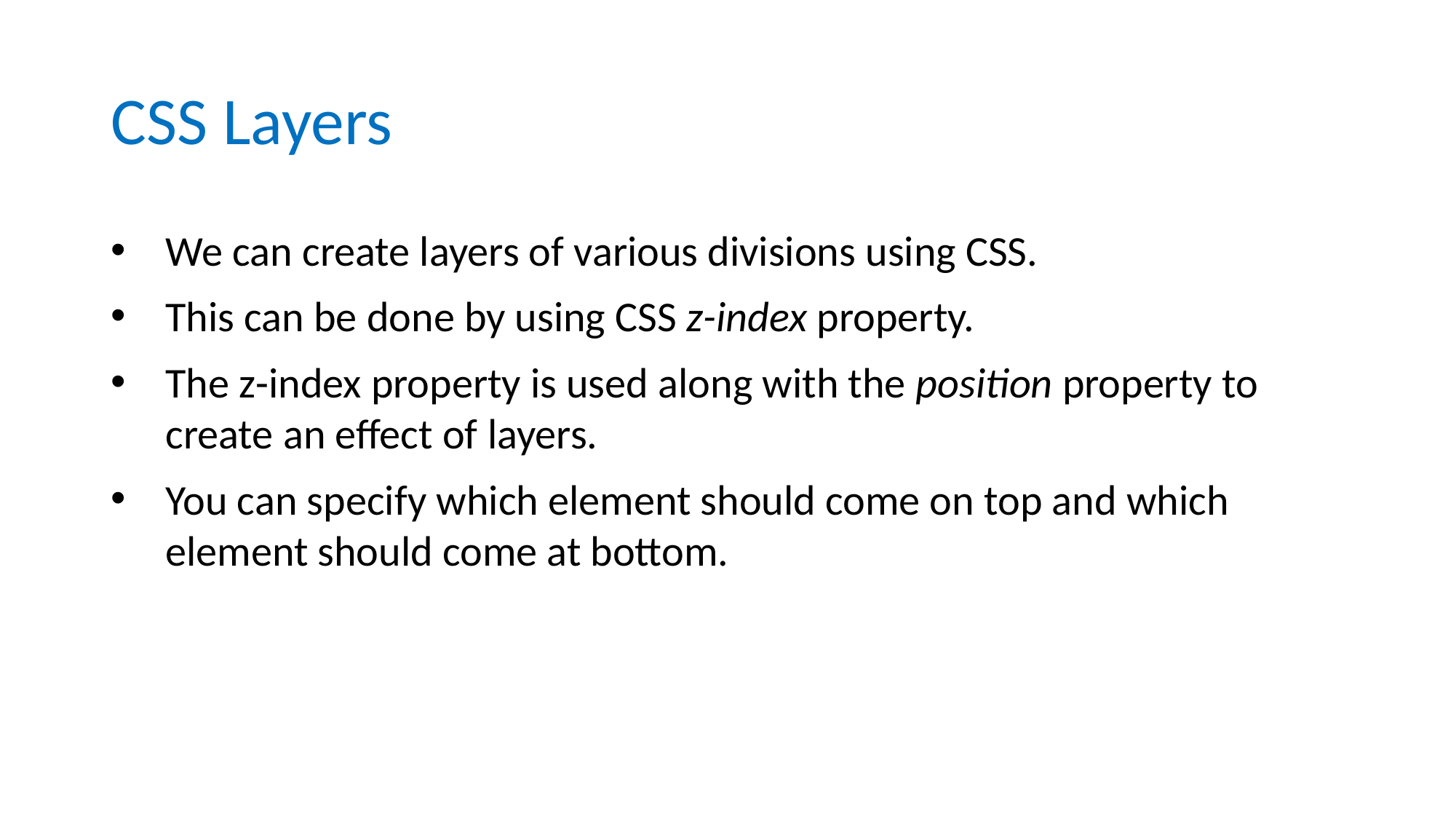

# CSS Layers
We can create layers of various divisions using CSS.
This can be done by using CSS z-index property.
The z-index property is used along with the position property to create an effect of layers.
You can specify which element should come on top and which element should come at bottom.